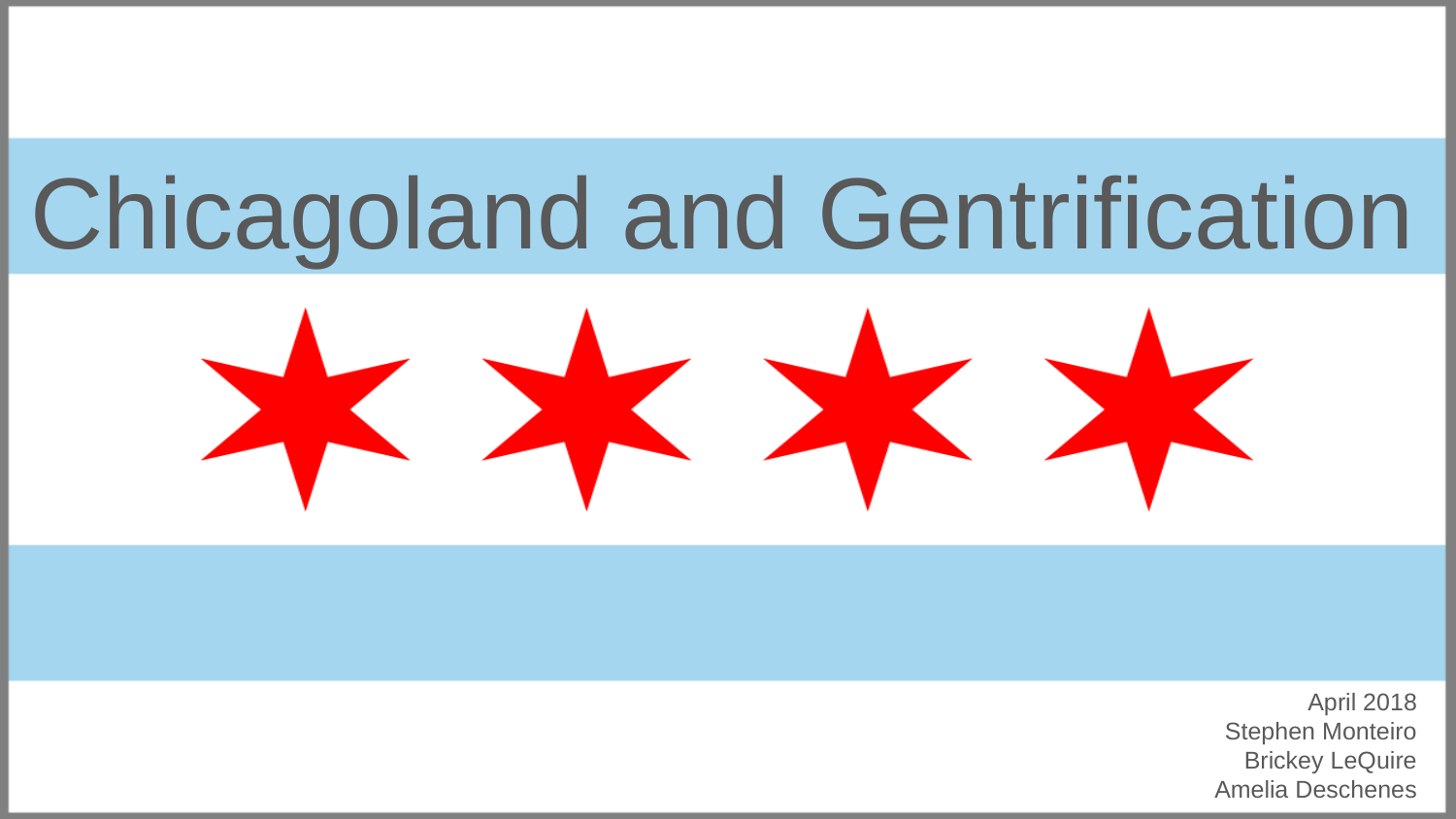

# Chicagoland and Gentrification

April 2018
Stephen Monteiro
Brickey LeQuire
Amelia Deschenes